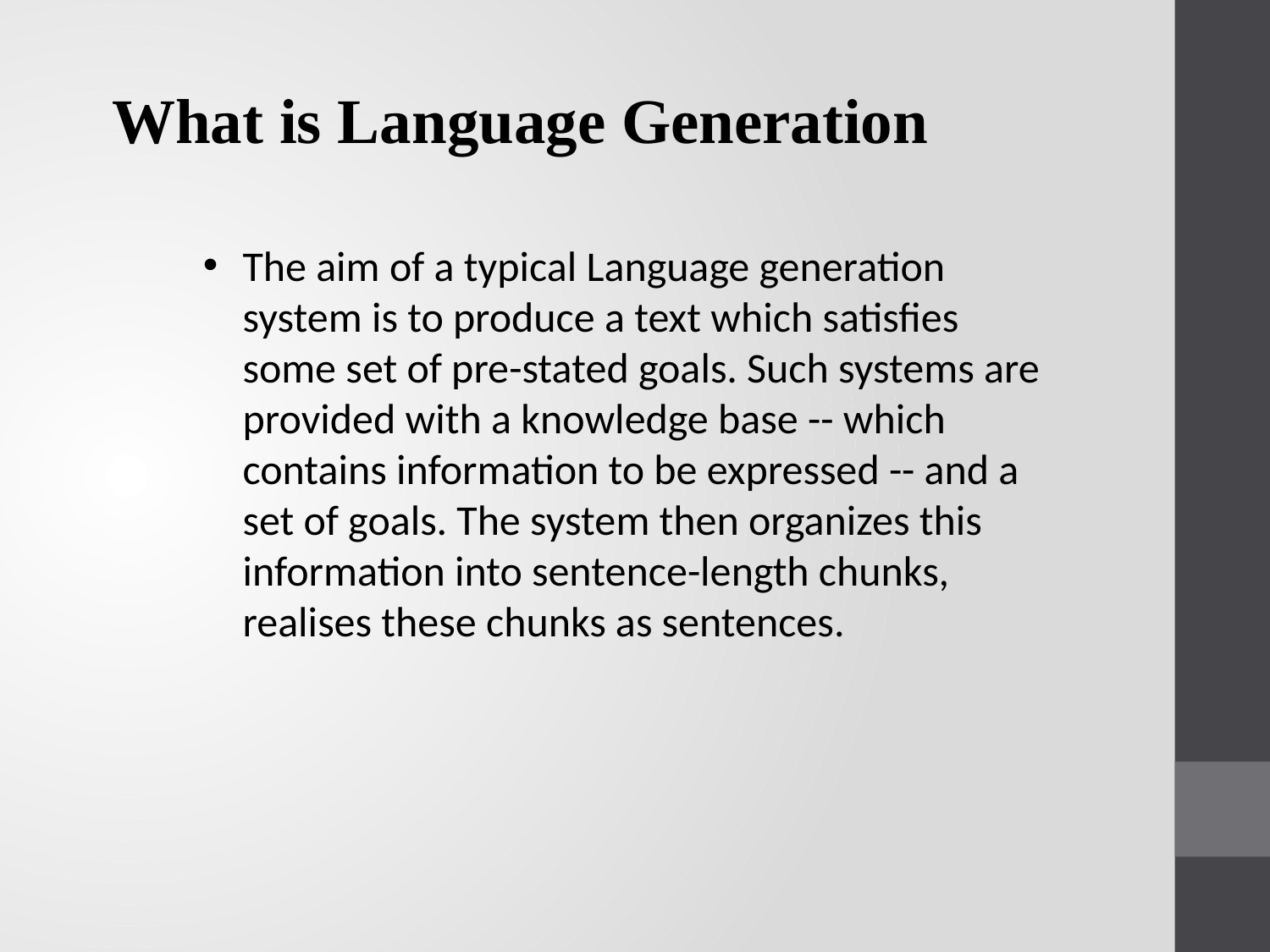

What is Language Generation
The aim of a typical Language generation system is to produce a text which satisfies some set of pre-stated goals. Such systems are provided with a knowledge base -- which contains information to be expressed -- and a set of goals. The system then organizes this information into sentence-length chunks, realises these chunks as sentences.